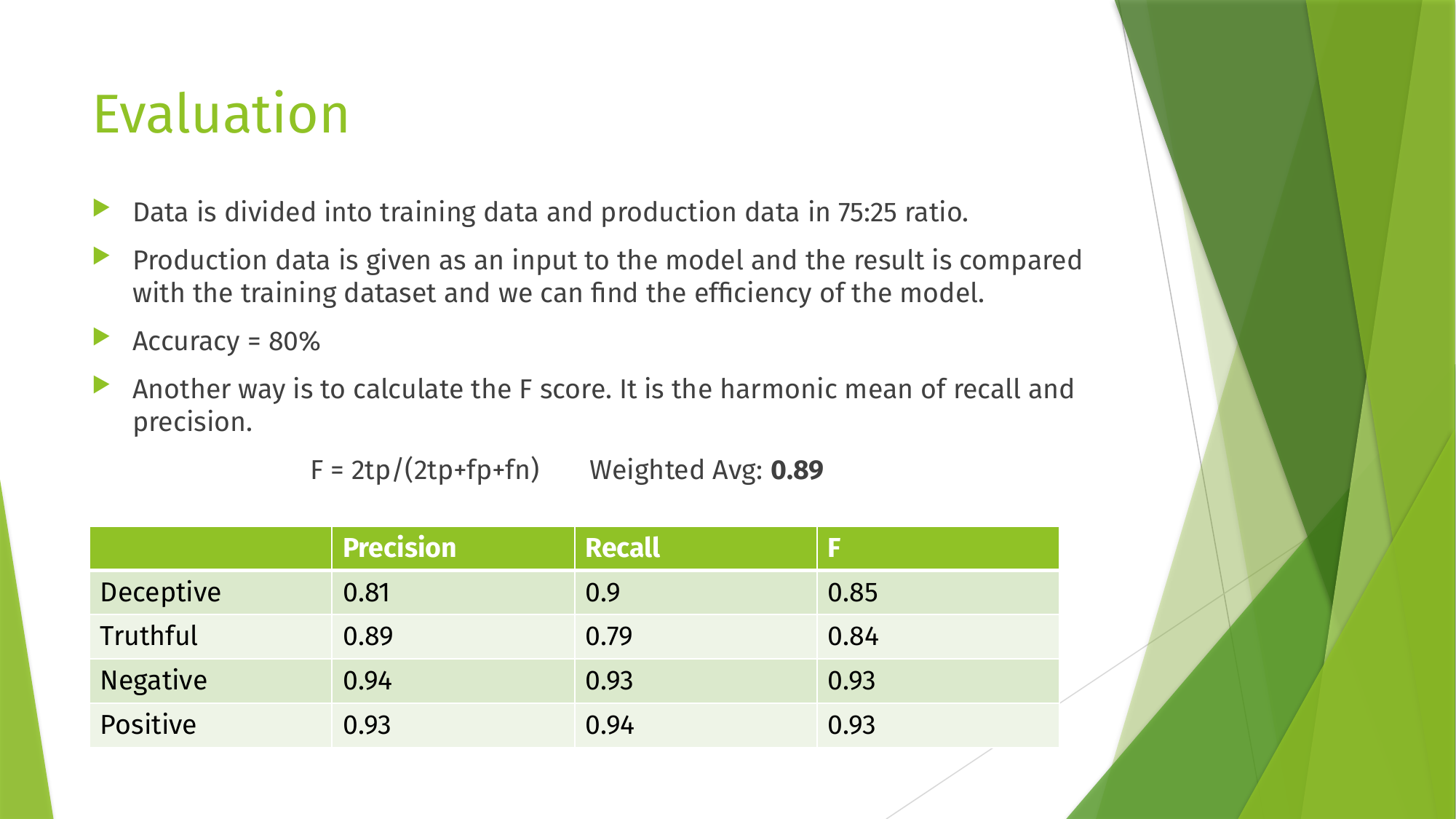

# Evaluation
Data is divided into training data and production data in 75:25 ratio.
Production data is given as an input to the model and the result is compared with the training dataset and we can find the efficiency of the model.
Accuracy = 80%
Another way is to calculate the F score. It is the harmonic mean of recall and precision.
  		F = 2tp/(2tp+fp+fn)       Weighted Avg: 0.89

|  | Precision | Recall | F |
| --- | --- | --- | --- |
| Deceptive | 0.81 | 0.9 | 0.85 |
| Truthful | 0.89 | 0.79 | 0.84 |
| Negative | 0.94 | 0.93 | 0.93 |
| Positive | 0.93 | 0.94 | 0.93 |